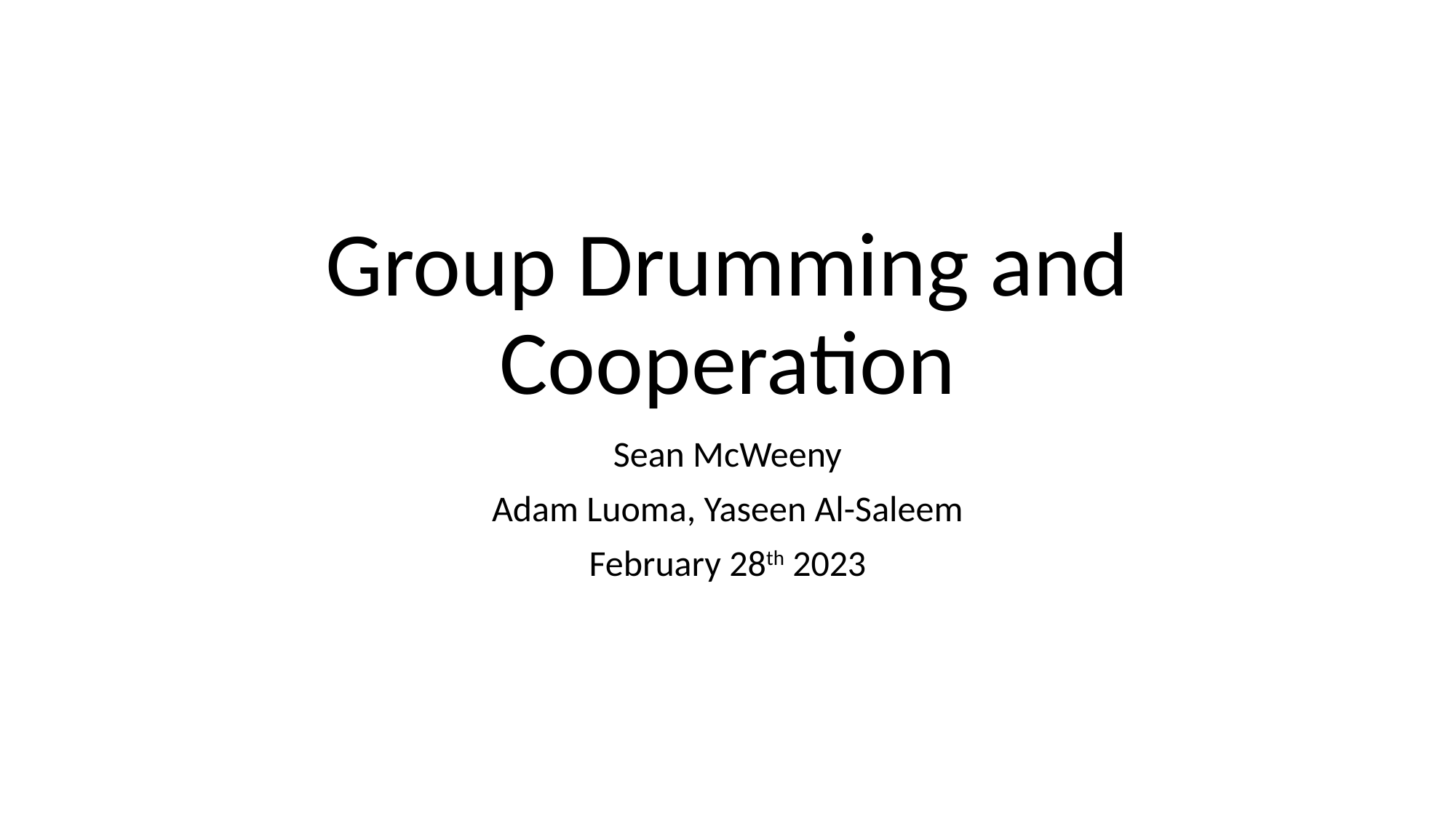

# Group Drumming and Cooperation
Sean McWeeny
Adam Luoma, Yaseen Al-Saleem
February 28th 2023